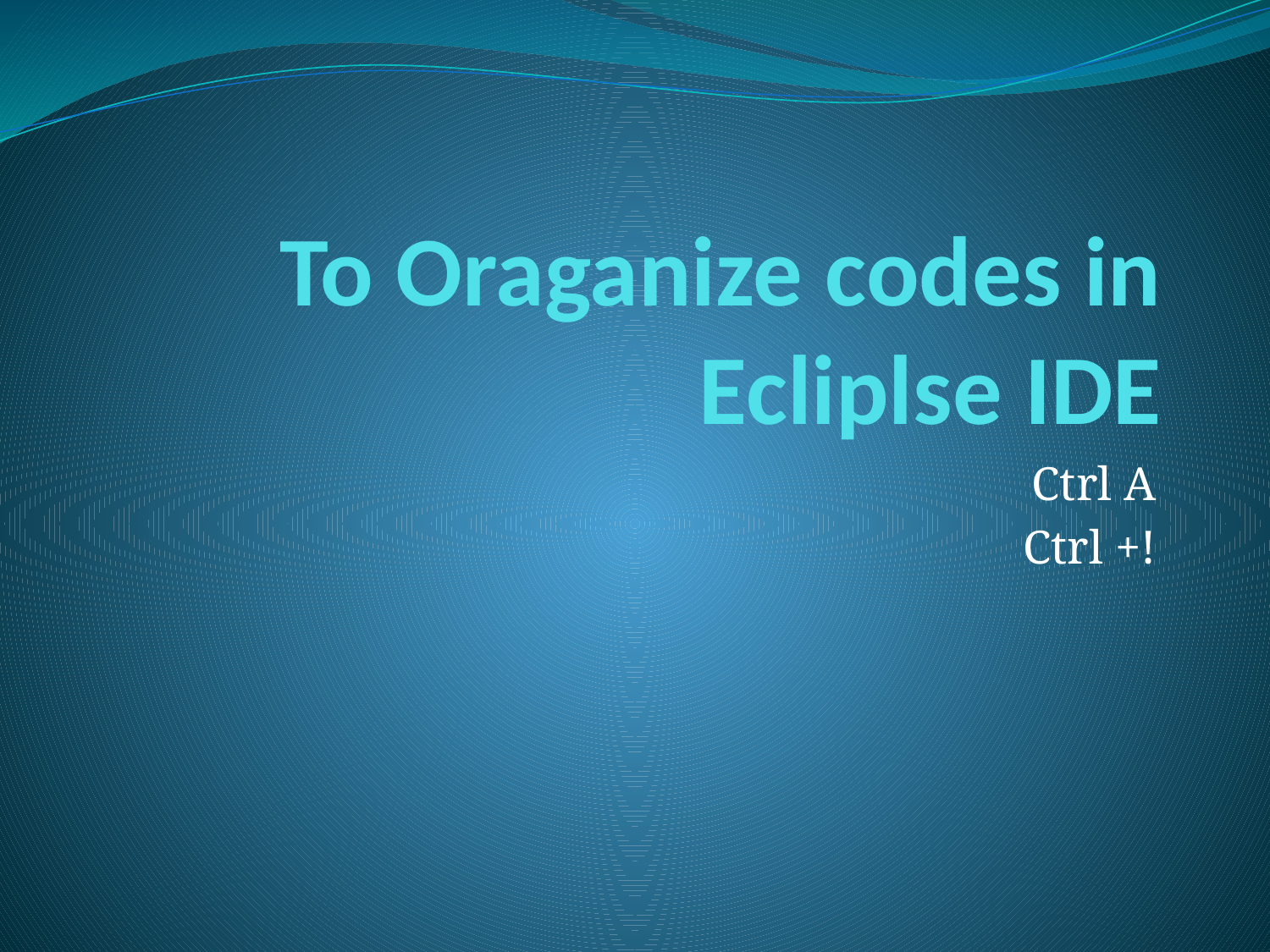

# To Oraganize codes in Ecliplse IDE
Ctrl A
Ctrl +!